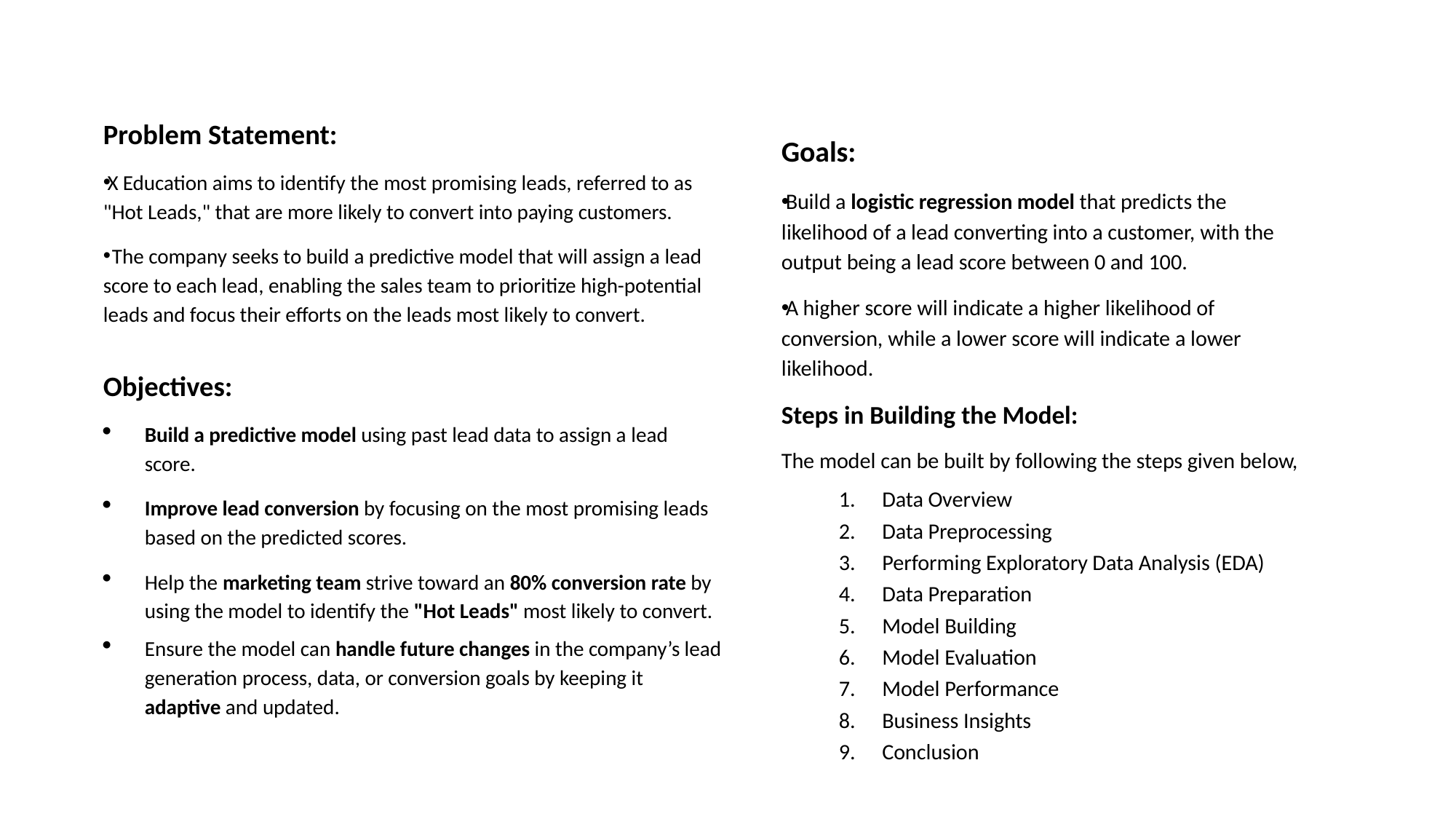

#
Problem Statement:
X Education aims to identify the most promising leads, referred to as "Hot Leads," that are more likely to convert into paying customers.
 The company seeks to build a predictive model that will assign a lead score to each lead, enabling the sales team to prioritize high-potential leads and focus their efforts on the leads most likely to convert.

Objectives:
Build a predictive model using past lead data to assign a lead score.
Improve lead conversion by focusing on the most promising leads based on the predicted scores.
Help the marketing team strive toward an 80% conversion rate by using the model to identify the "Hot Leads" most likely to convert.
Ensure the model can handle future changes in the company’s lead generation process, data, or conversion goals by keeping it adaptive and updated.

Goals:
Build a logistic regression model that predicts the likelihood of a lead converting into a customer, with the output being a lead score between 0 and 100.
A higher score will indicate a higher likelihood of conversion, while a lower score will indicate a lower likelihood.
Steps in Building the Model:
The model can be built by following the steps given below,
Data Overview
Data Preprocessing
Performing Exploratory Data Analysis (EDA)
Data Preparation
Model Building
Model Evaluation
Model Performance
Business Insights
Conclusion